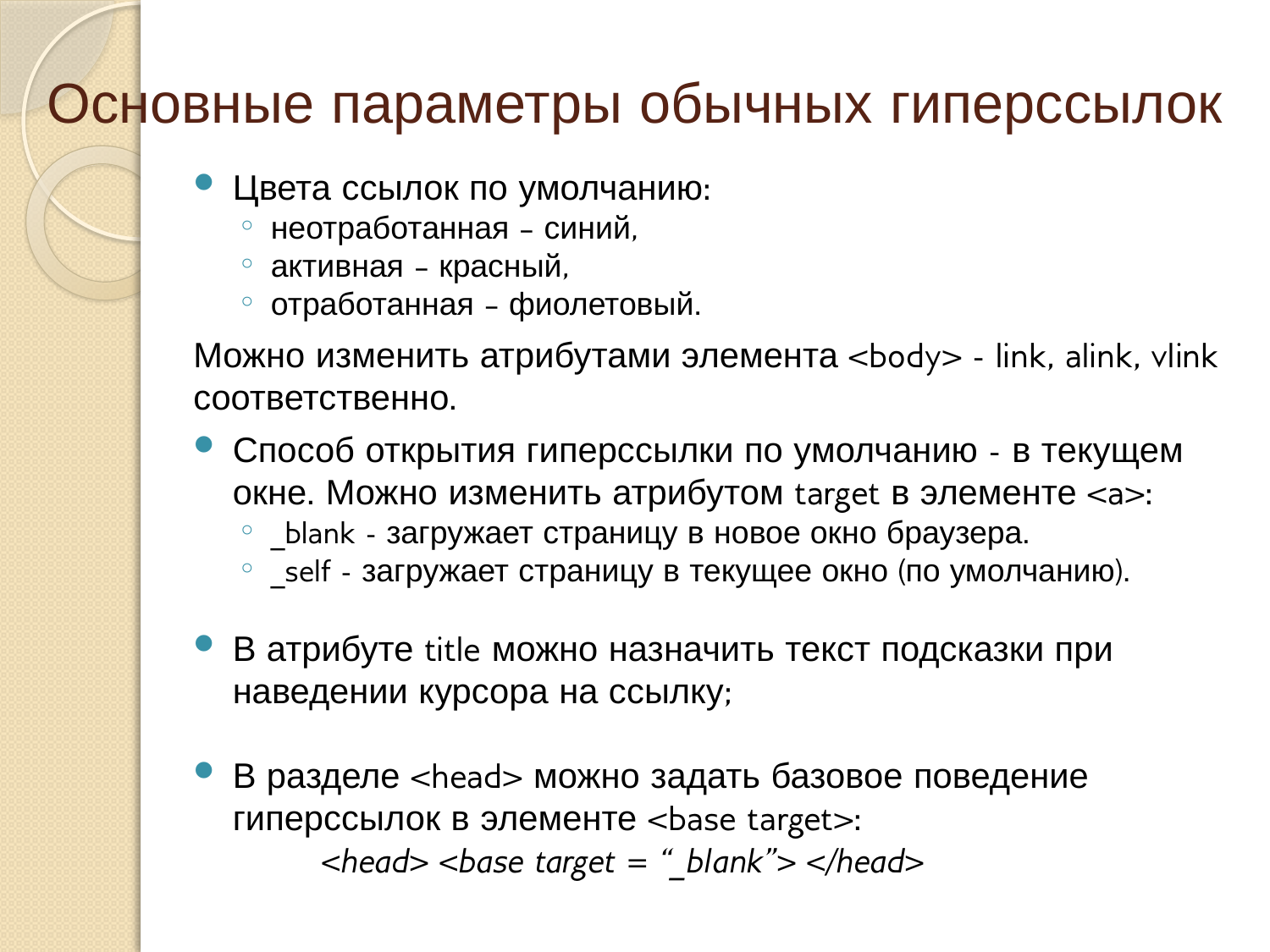

# Основные параметры обычных гиперссылок
Цвета ссылок по умолчанию:
неотработанная – синий,
активная – красный,
отработанная – фиолетовый.
Можно изменить атрибутами элемента <body> - link, alink, vlink соответственно.
Способ открытия гиперссылки по умолчанию - в текущем окне. Можно изменить атрибутом target в элементе <a>:
_blank - загружает страницу в новое окно браузера.
_self - загружает страницу в текущее окно (по умолчанию).

В атрибуте title можно назначить текст подсказки при наведении курсора на ссылку;

В разделе <head> можно задать базовое поведение гиперссылок в элементе <base target>:
	<head> <base target = “_blank”> </head>